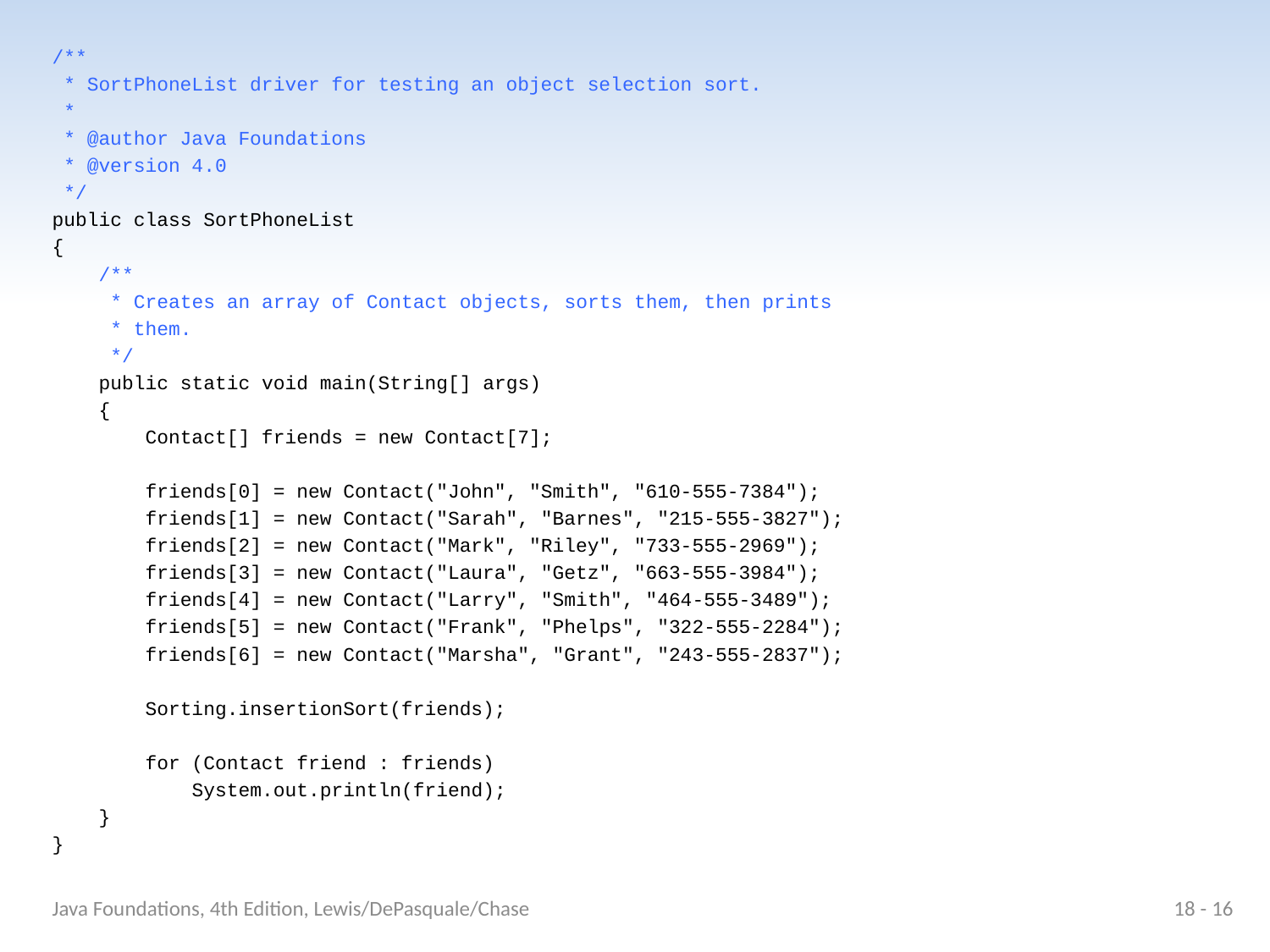

/**
 * SortPhoneList driver for testing an object selection sort.
 *
 * @author Java Foundations
 * @version 4.0
 */
public class SortPhoneList
{
    /**
     * Creates an array of Contact objects, sorts them, then prints
     * them.
     */
    public static void main(String[] args)
    {
        Contact[] friends = new Contact[7];

        friends[0] = new Contact("John", "Smith", "610-555-7384");
        friends[1] = new Contact("Sarah", "Barnes", "215-555-3827");
        friends[2] = new Contact("Mark", "Riley", "733-555-2969");
        friends[3] = new Contact("Laura", "Getz", "663-555-3984");
        friends[4] = new Contact("Larry", "Smith", "464-555-3489");
        friends[5] = new Contact("Frank", "Phelps", "322-555-2284");
        friends[6] = new Contact("Marsha", "Grant", "243-555-2837");

        Sorting.insertionSort(friends);

        for (Contact friend : friends)
            System.out.println(friend);
    }
}

Java Foundations, 4th Edition, Lewis/DePasquale/Chase
18 - 16